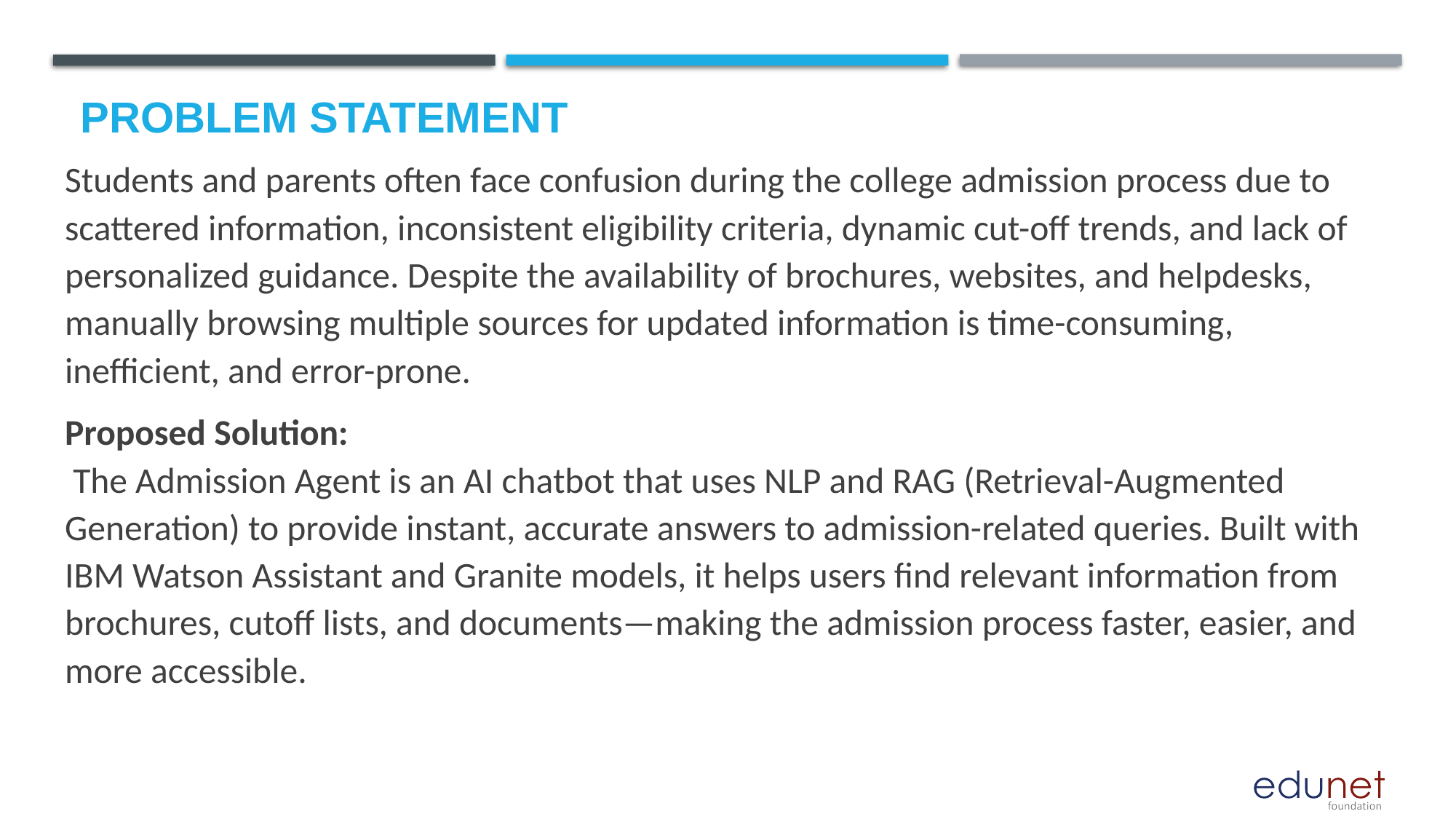

# Problem Statement
Students and parents often face confusion during the college admission process due to scattered information, inconsistent eligibility criteria, dynamic cut-off trends, and lack of personalized guidance. Despite the availability of brochures, websites, and helpdesks, manually browsing multiple sources for updated information is time-consuming, inefficient, and error-prone.
Proposed Solution:
 The Admission Agent is an AI chatbot that uses NLP and RAG (Retrieval-Augmented Generation) to provide instant, accurate answers to admission-related queries. Built with IBM Watson Assistant and Granite models, it helps users find relevant information from brochures, cutoff lists, and documents—making the admission process faster, easier, and more accessible.